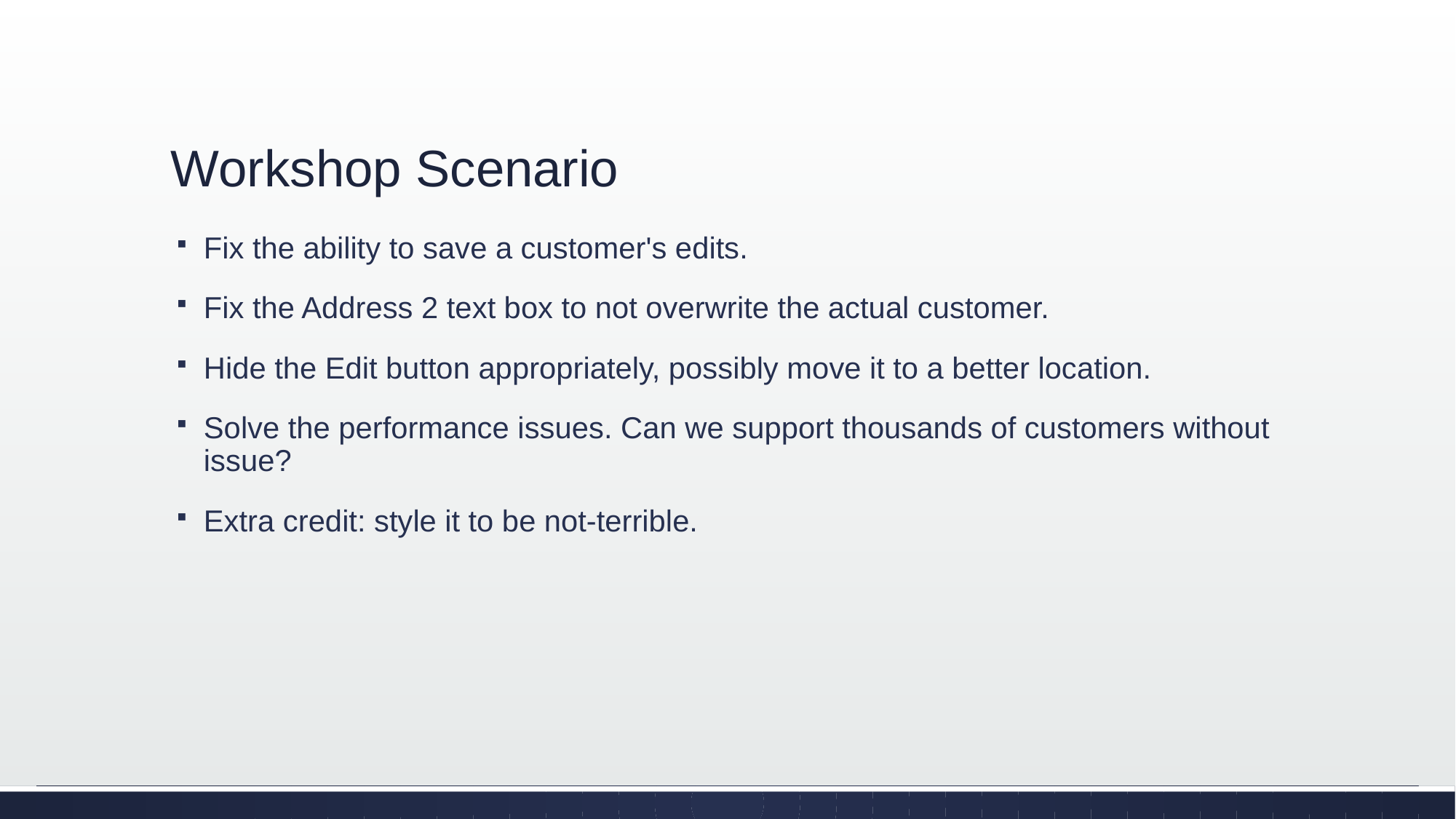

# Workshop Scenario
Fix the ability to save a customer's edits.
Fix the Address 2 text box to not overwrite the actual customer.
Hide the Edit button appropriately, possibly move it to a better location.
Solve the performance issues. Can we support thousands of customers without issue?
Extra credit: style it to be not-terrible.